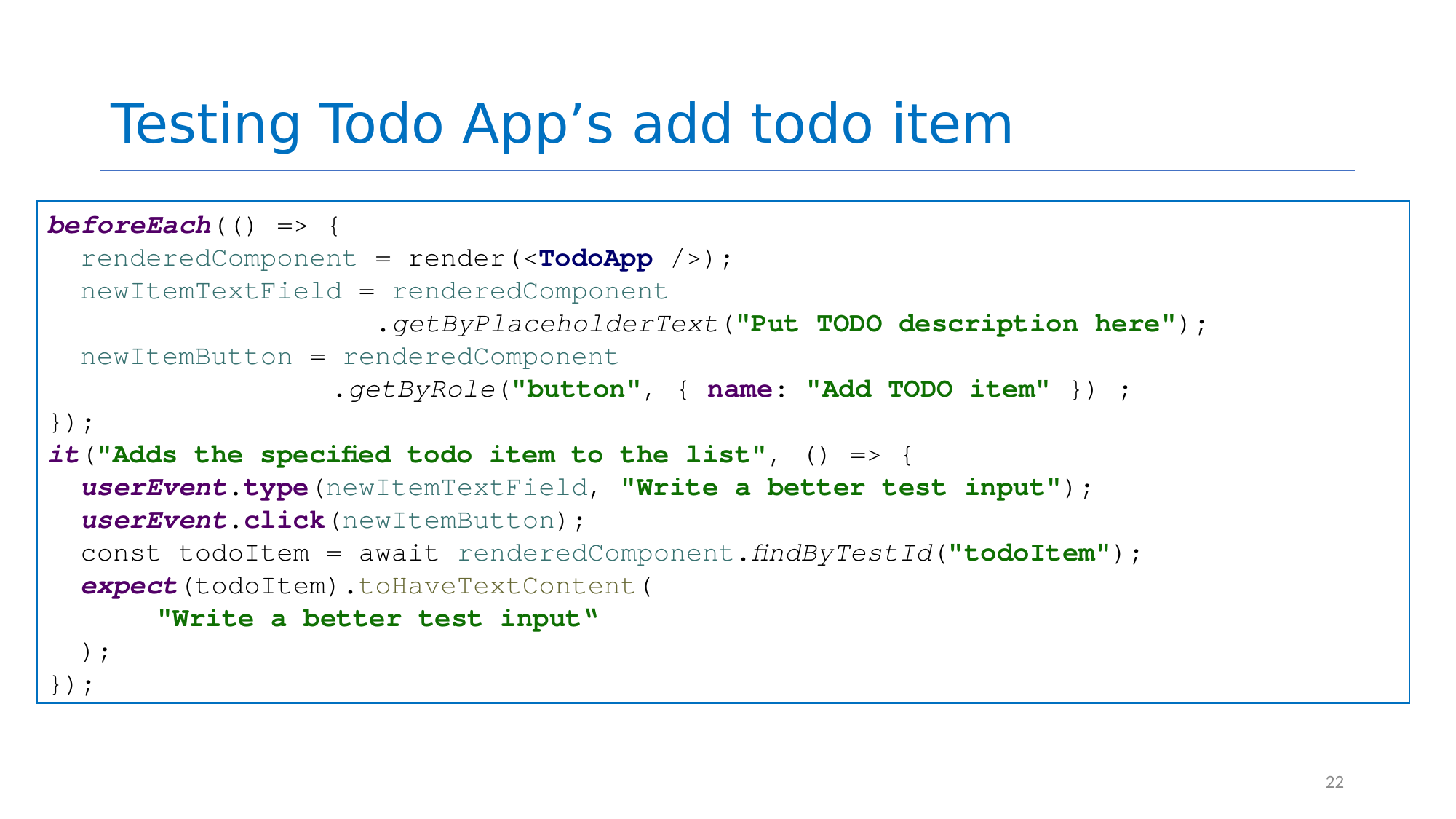

# Testing Todo App’s add todo item
beforeEach(() => {
  renderedComponent = render(<TodoApp />);
  newItemTextField = renderedComponent
			.getByPlaceholderText("Put TODO description here");
  newItemButton = renderedComponent
		    .getByRole("button", { name: "Add TODO item" }) ;
});
it("Adds the specified todo item to the list", () => {
  userEvent.type(newItemTextField, "Write a better test input");
  userEvent.click(newItemButton);
  const todoItem = await renderedComponent.findByTestId("todoItem");
  expect(todoItem).toHaveTextContent(
  	"Write a better test input“
  );
});
22